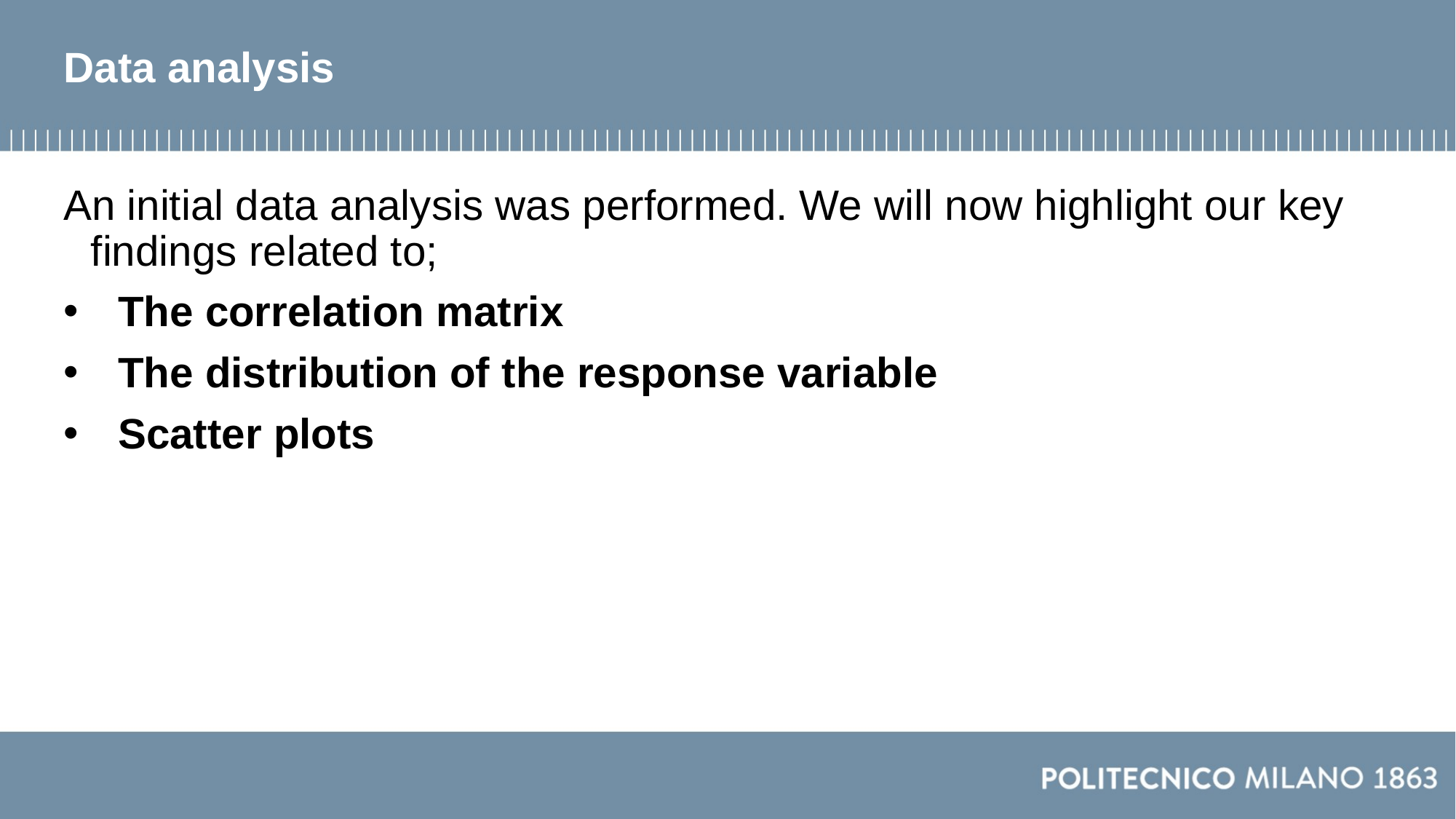

# Data analysis
An initial data analysis was performed. We will now highlight our key findings related to;
The correlation matrix
The distribution of the response variable
Scatter plots